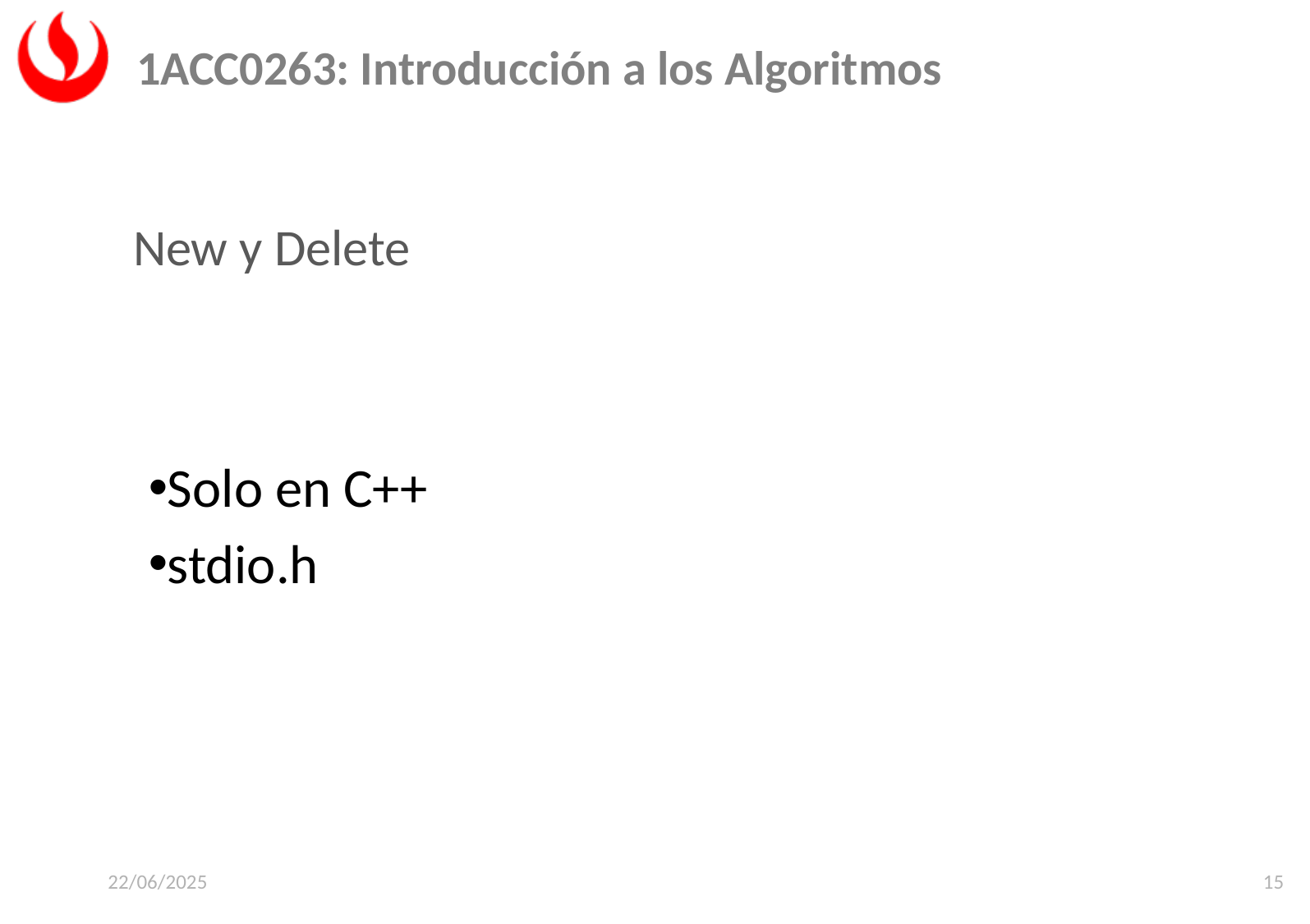

New y Delete
Solo en C++
stdio.h
22/06/2025
15